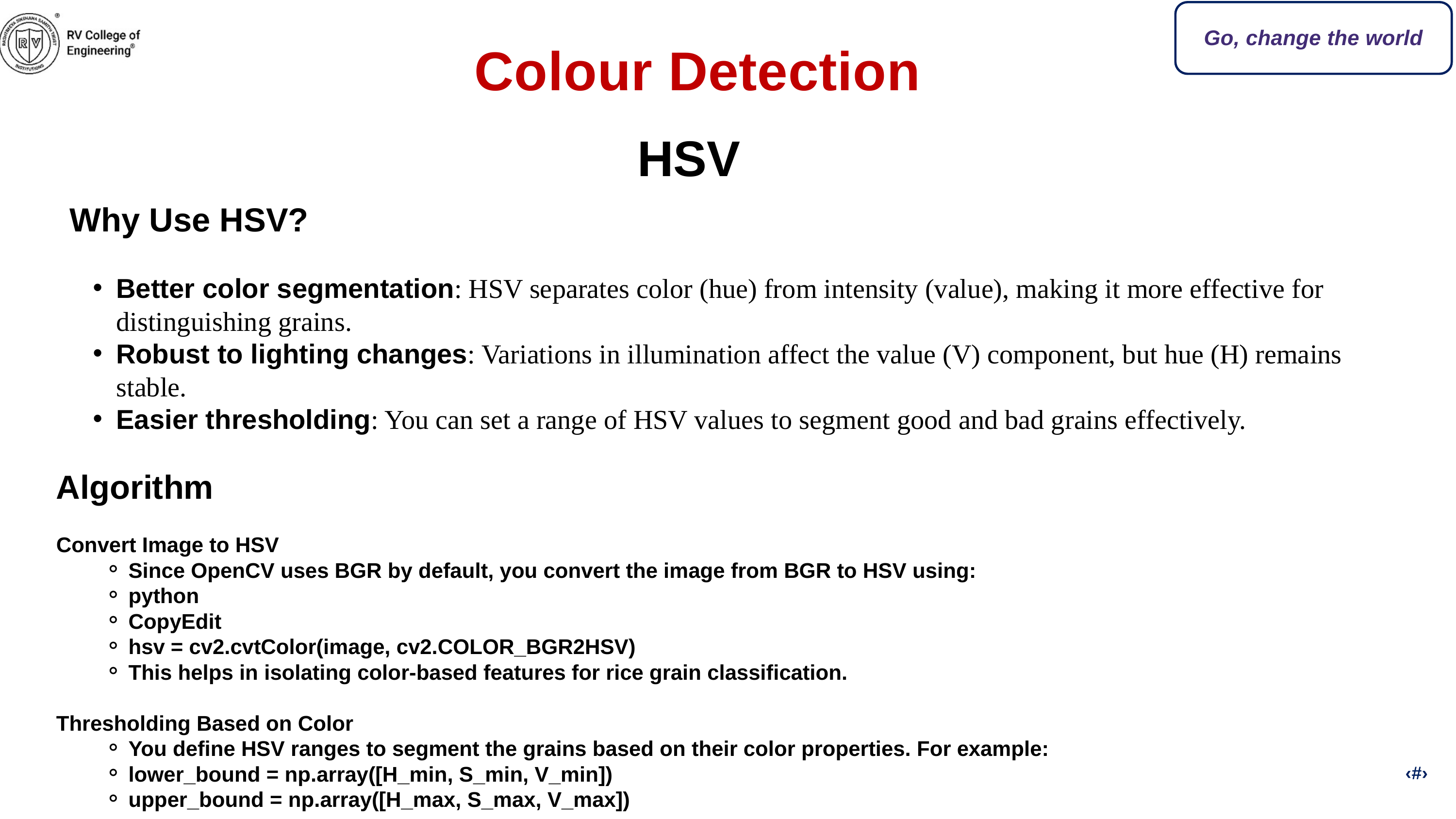

Go, change the world
Colour Detection
HSV
Why Use HSV?

Better color segmentation: HSV separates color (hue) from intensity (value), making it more effective for distinguishing grains.
Robust to lighting changes: Variations in illumination affect the value (V) component, but hue (H) remains stable.
Easier thresholding: You can set a range of HSV values to segment good and bad grains effectively.

Algorithm

Convert Image to HSV
Since OpenCV uses BGR by default, you convert the image from BGR to HSV using:
python
CopyEdit
hsv = cv2.cvtColor(image, cv2.COLOR_BGR2HSV)
This helps in isolating color-based features for rice grain classification.

Thresholding Based on Color
You define HSV ranges to segment the grains based on their color properties. For example:
lower_bound = np.array([H_min, S_min, V_min])
upper_bound = np.array([H_max, S_max, V_max])

‹#›